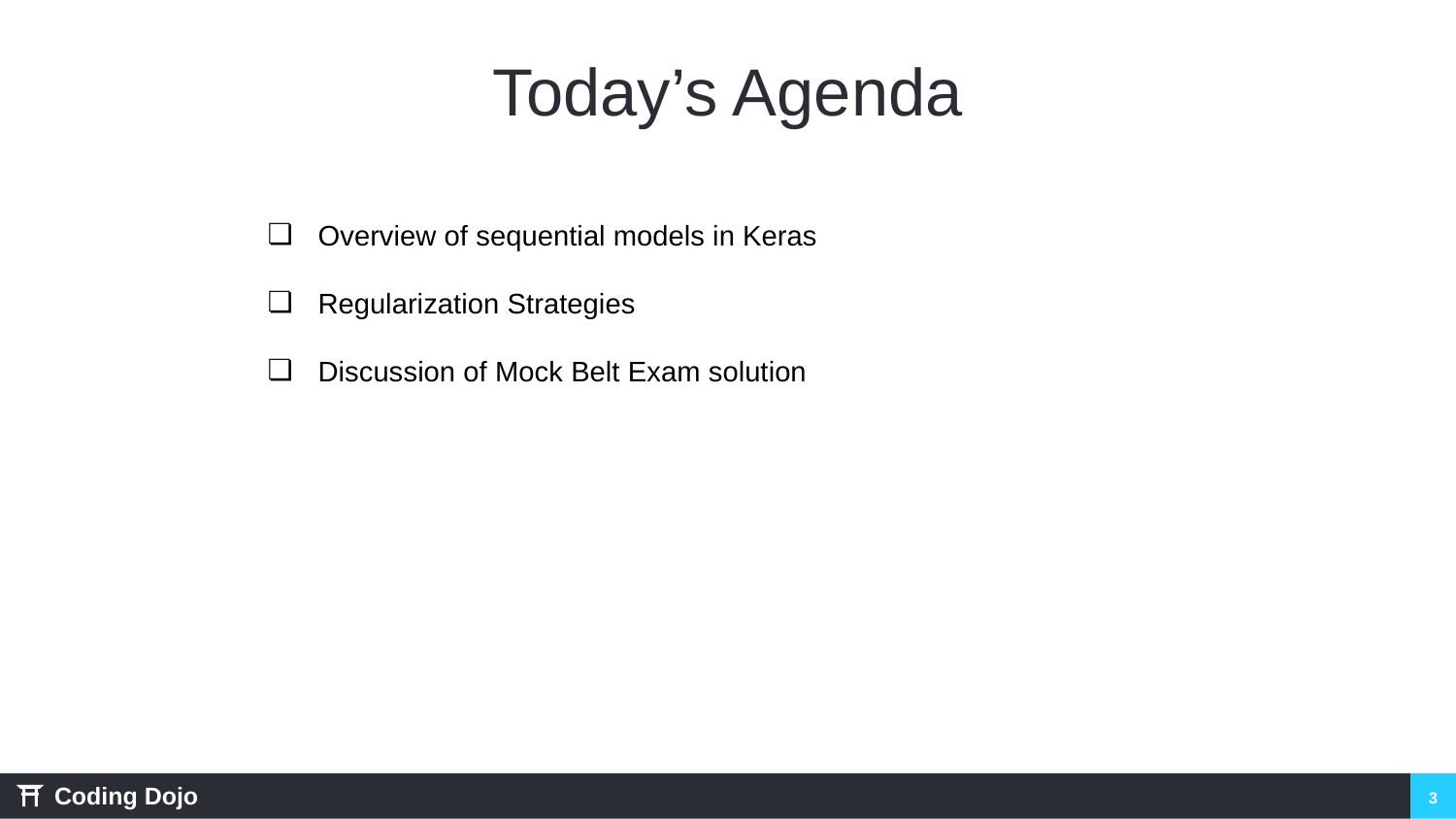

# Today’s Agenda

Overview of sequential models in Keras
Regularization Strategies
Discussion of Mock Belt Exam solution